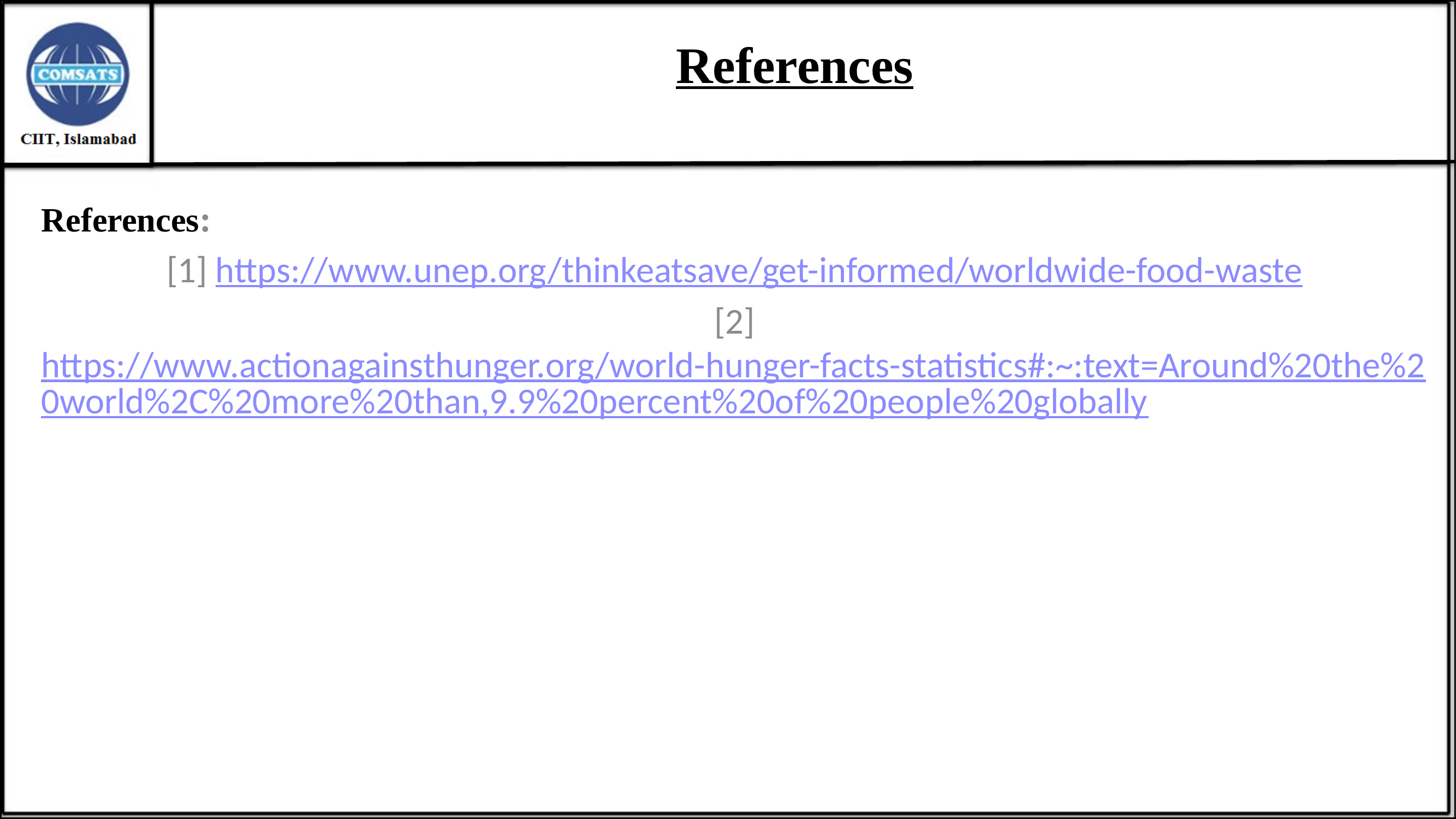

# References
References:
[1] https://www.unep.org/thinkeatsave/get-informed/worldwide-food-waste
[2]https://www.actionagainsthunger.org/world-hunger-facts-statistics#:~:text=Around%20the%20world%2C%20more%20than,9.9%20percent%20of%20people%20globally

21